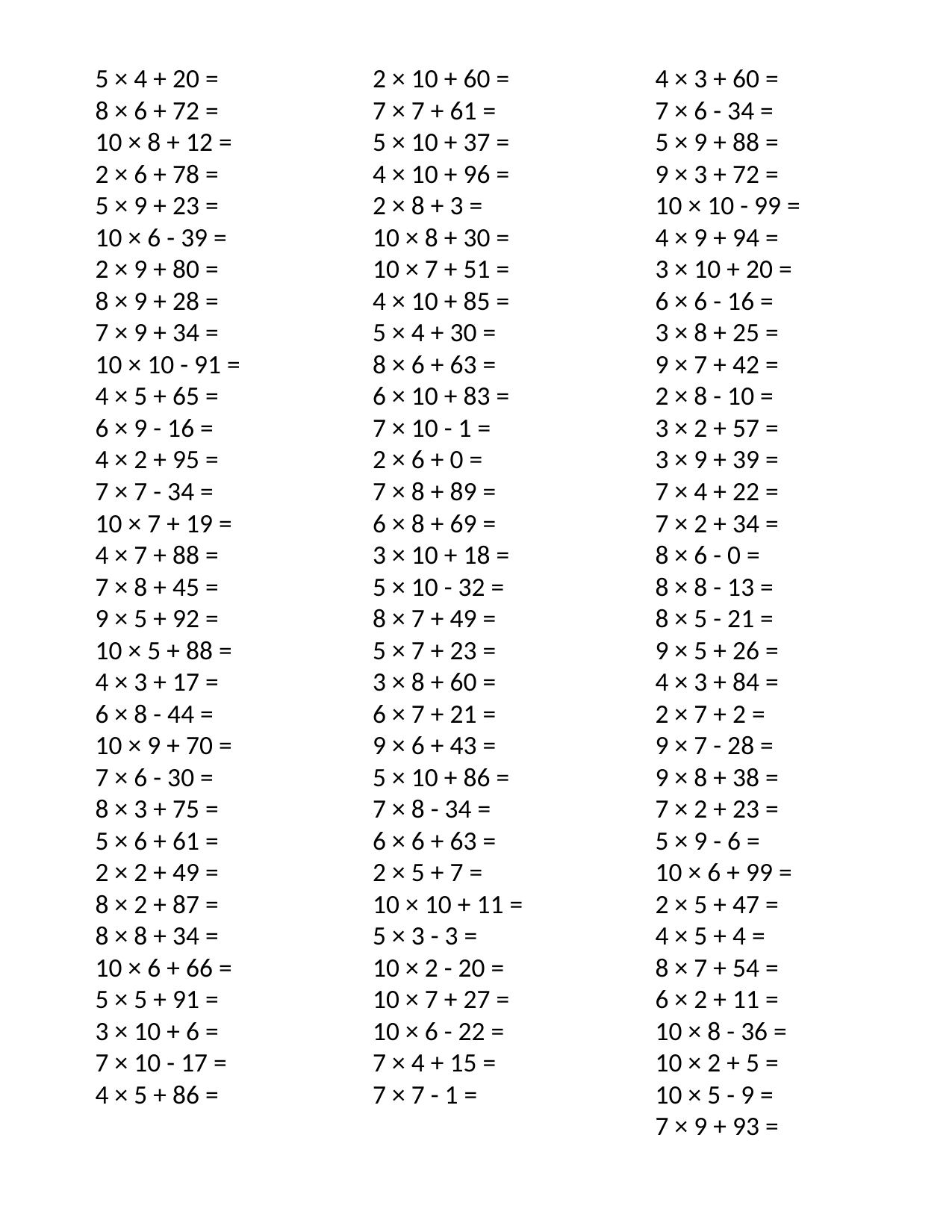

5 × 4 + 20 =
8 × 6 + 72 =
10 × 8 + 12 =
2 × 6 + 78 =
5 × 9 + 23 =
10 × 6 - 39 =
2 × 9 + 80 =
8 × 9 + 28 =
7 × 9 + 34 =
10 × 10 - 91 =
4 × 5 + 65 =
6 × 9 - 16 =
4 × 2 + 95 =
7 × 7 - 34 =
10 × 7 + 19 =
4 × 7 + 88 =
7 × 8 + 45 =
9 × 5 + 92 =
10 × 5 + 88 =
4 × 3 + 17 =
6 × 8 - 44 =
10 × 9 + 70 =
7 × 6 - 30 =
8 × 3 + 75 =
5 × 6 + 61 =
2 × 2 + 49 =
8 × 2 + 87 =
8 × 8 + 34 =
10 × 6 + 66 =
5 × 5 + 91 =
3 × 10 + 6 =
7 × 10 - 17 =
4 × 5 + 86 =

2 × 10 + 60 =
7 × 7 + 61 =
5 × 10 + 37 =
4 × 10 + 96 =
2 × 8 + 3 =
10 × 8 + 30 =
10 × 7 + 51 =
4 × 10 + 85 =
5 × 4 + 30 =
8 × 6 + 63 =
6 × 10 + 83 =
7 × 10 - 1 =
2 × 6 + 0 =
7 × 8 + 89 =
6 × 8 + 69 =
3 × 10 + 18 =
5 × 10 - 32 =
8 × 7 + 49 =
5 × 7 + 23 =
3 × 8 + 60 =
6 × 7 + 21 =
9 × 6 + 43 =
5 × 10 + 86 =
7 × 8 - 34 =
6 × 6 + 63 =
2 × 5 + 7 =
10 × 10 + 11 =
5 × 3 - 3 =
10 × 2 - 20 =
10 × 7 + 27 =
10 × 6 - 22 =
7 × 4 + 15 =
7 × 7 - 1 =

4 × 3 + 60 =
7 × 6 - 34 =
5 × 9 + 88 =
9 × 3 + 72 =
10 × 10 - 99 =
4 × 9 + 94 =
3 × 10 + 20 =
6 × 6 - 16 =
3 × 8 + 25 =
9 × 7 + 42 =
2 × 8 - 10 =
3 × 2 + 57 =
3 × 9 + 39 =
7 × 4 + 22 =
7 × 2 + 34 =
8 × 6 - 0 =
8 × 8 - 13 =
8 × 5 - 21 =
9 × 5 + 26 =
4 × 3 + 84 =
2 × 7 + 2 =
9 × 7 - 28 =
9 × 8 + 38 =
7 × 2 + 23 =
5 × 9 - 6 =
10 × 6 + 99 =
2 × 5 + 47 =
4 × 5 + 4 =
8 × 7 + 54 =
6 × 2 + 11 =
10 × 8 - 36 =
10 × 2 + 5 =
10 × 5 - 9 =
7 × 9 + 93 =